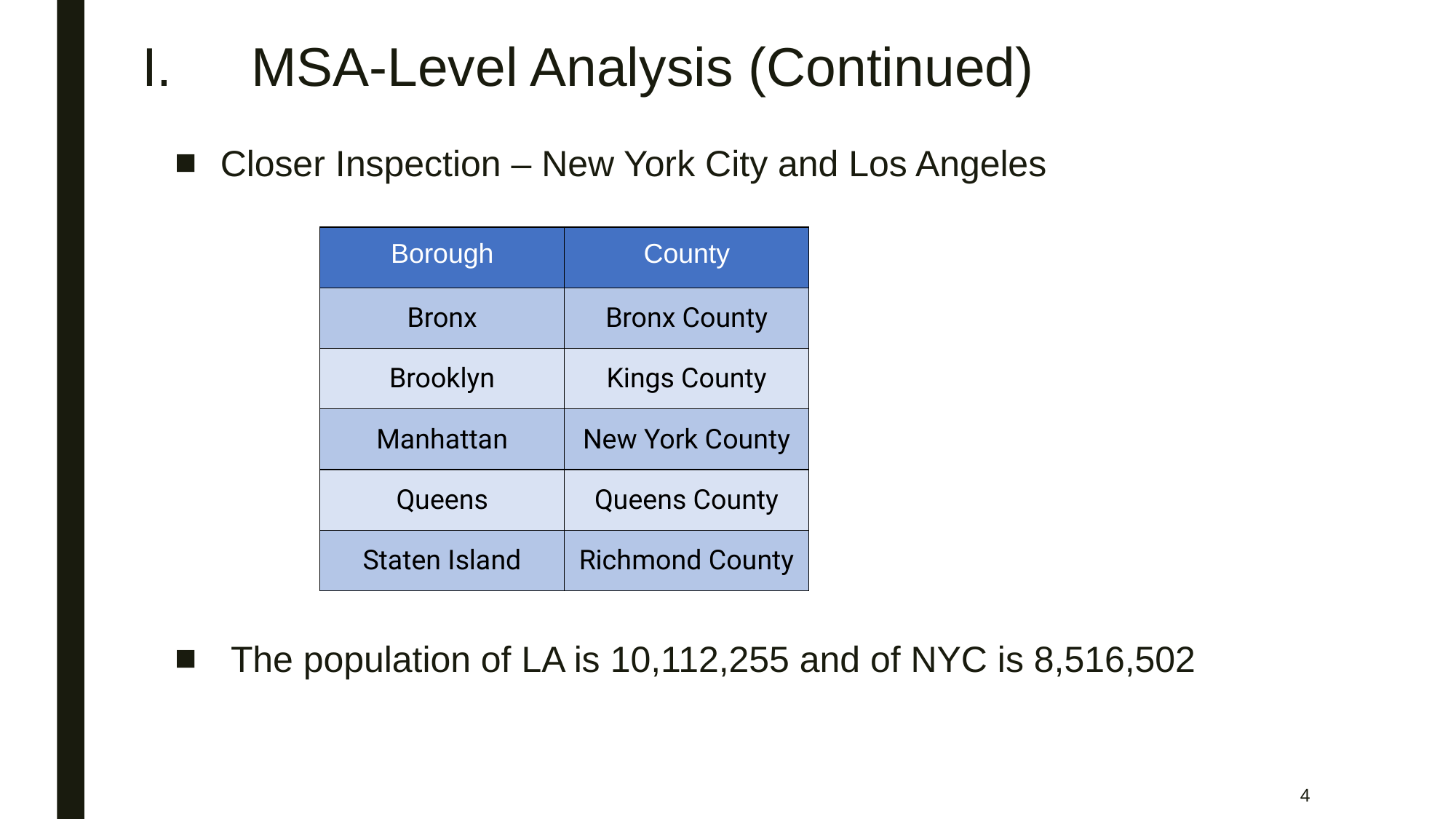

# I.	MSA-Level Analysis (Continued)
Closer Inspection – New York City and Los Angeles

 The population of LA is 10,112,255 and of NYC is 8,516,502

| Borough | County |
| --- | --- |
| Bronx | Bronx County |
| Brooklyn | Kings County |
| Manhattan | New York County |
| Queens | Queens County |
| Staten Island | Richmond County |
4